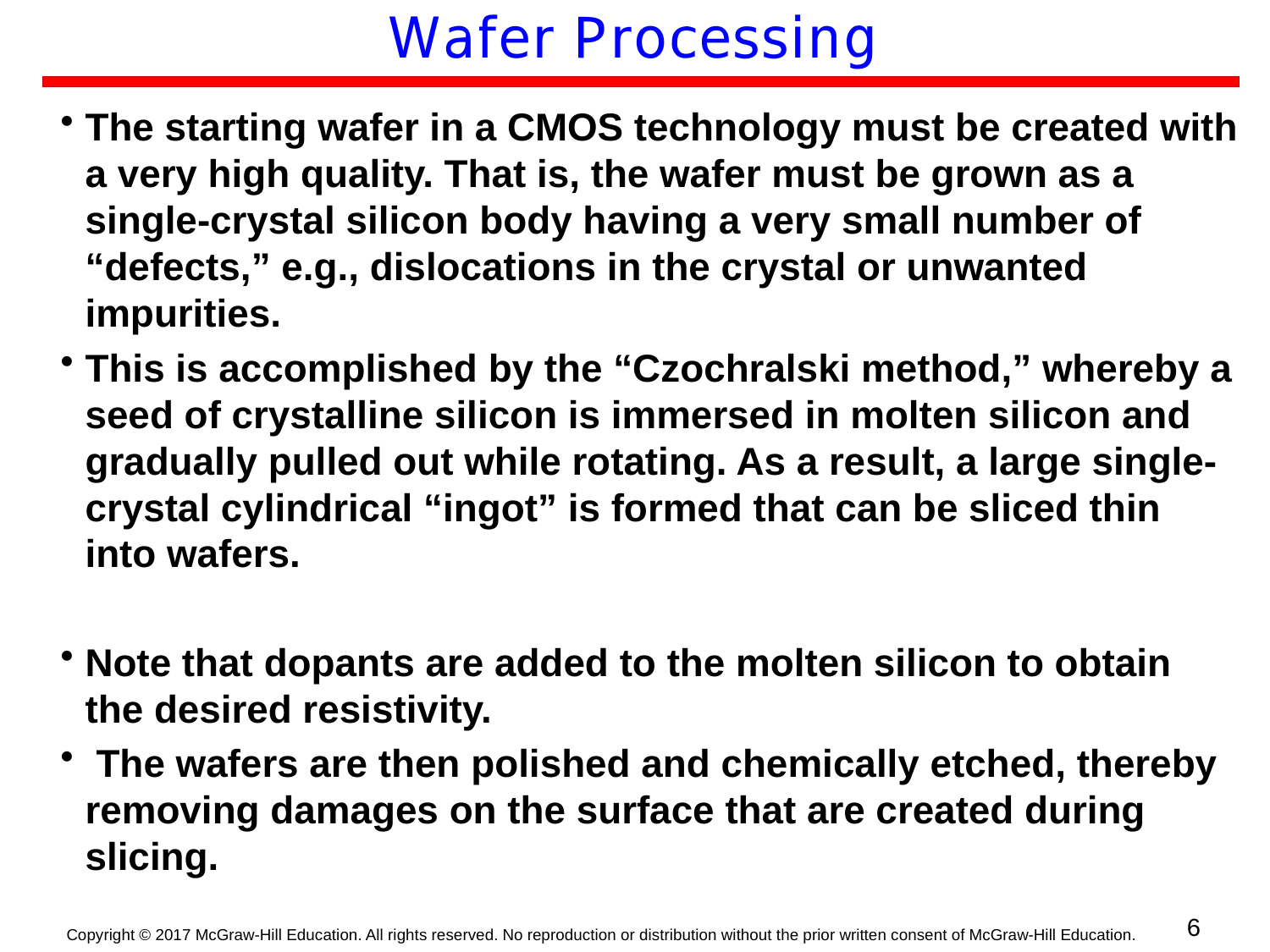

# Wafer Processing
The starting wafer in a CMOS technology must be created with a very high quality. That is, the wafer must be grown as a single-crystal silicon body having a very small number of “defects,” e.g., dislocations in the crystal or unwanted impurities.
This is accomplished by the “Czochralski method,” whereby a seed of crystalline silicon is immersed in molten silicon and gradually pulled out while rotating. As a result, a large single-crystal cylindrical “ingot” is formed that can be sliced thin into wafers.

Note that dopants are added to the molten silicon to obtain the desired resistivity.
 The wafers are then polished and chemically etched, thereby removing damages on the surface that are created during slicing.
6